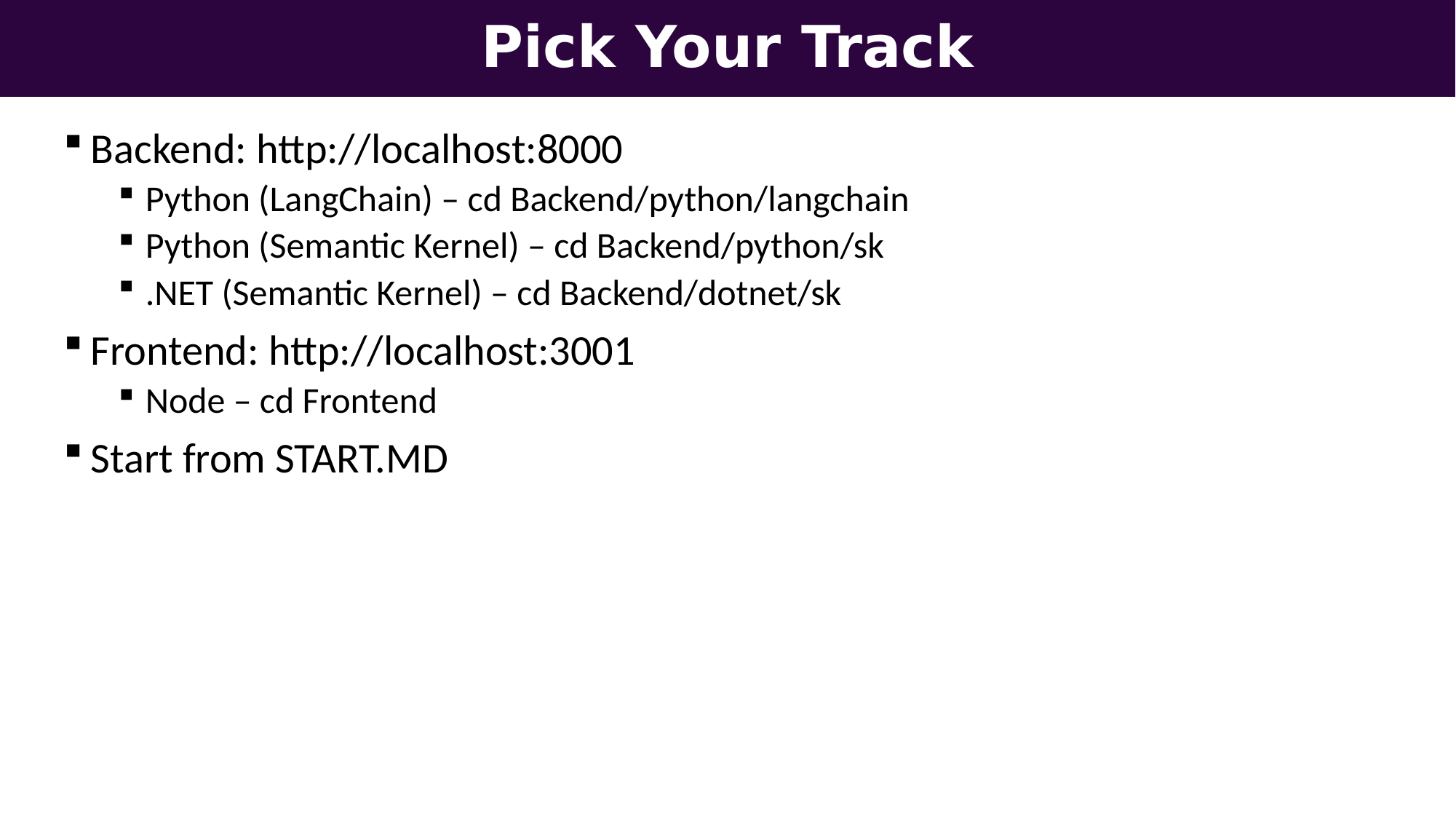

# Pick Your Track
Backend: http://localhost:8000
Python (LangChain) – cd Backend/python/langchain
Python (Semantic Kernel) – cd Backend/python/sk
.NET (Semantic Kernel) – cd Backend/dotnet/sk
Frontend: http://localhost:3001
Node – cd Frontend
Start from START.MD